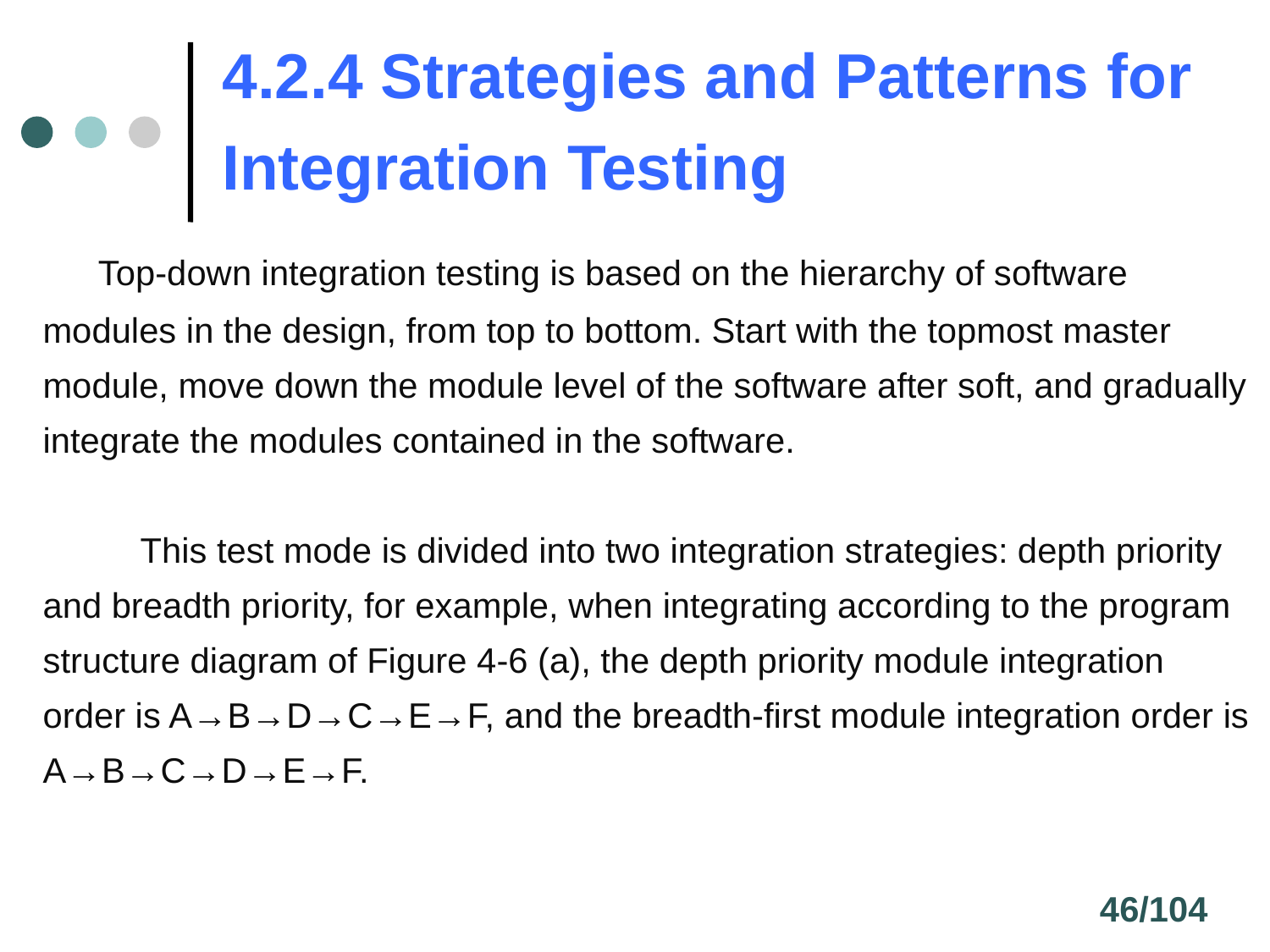

4.2.4 Strategies and Patterns for Integration Testing
    Top-down integration testing is based on the hierarchy of software modules in the design, from top to bottom. Start with the topmost master module, move down the module level of the software after soft, and gradually integrate the modules contained in the software.

          This test mode is divided into two integration strategies: depth priority and breadth priority, for example, when integrating according to the program structure diagram of Figure 4-6 (a), the depth priority module integration order is A→B→D→C→E→F, and the breadth-first module integration order is A→B→C→D→E→F.
46/104